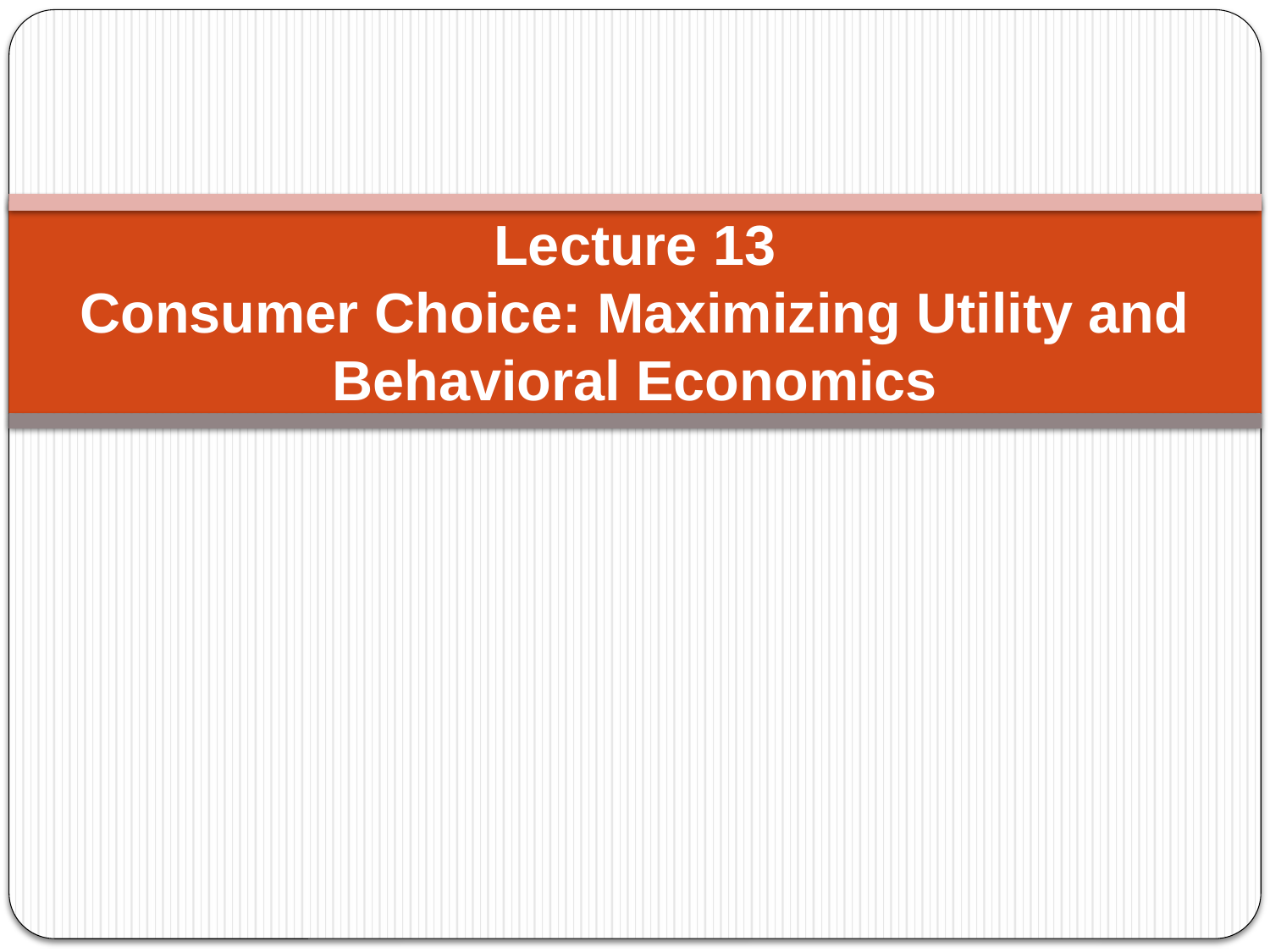

# Lecture 13 Consumer Choice: Maximizing Utility and Behavioral Economics